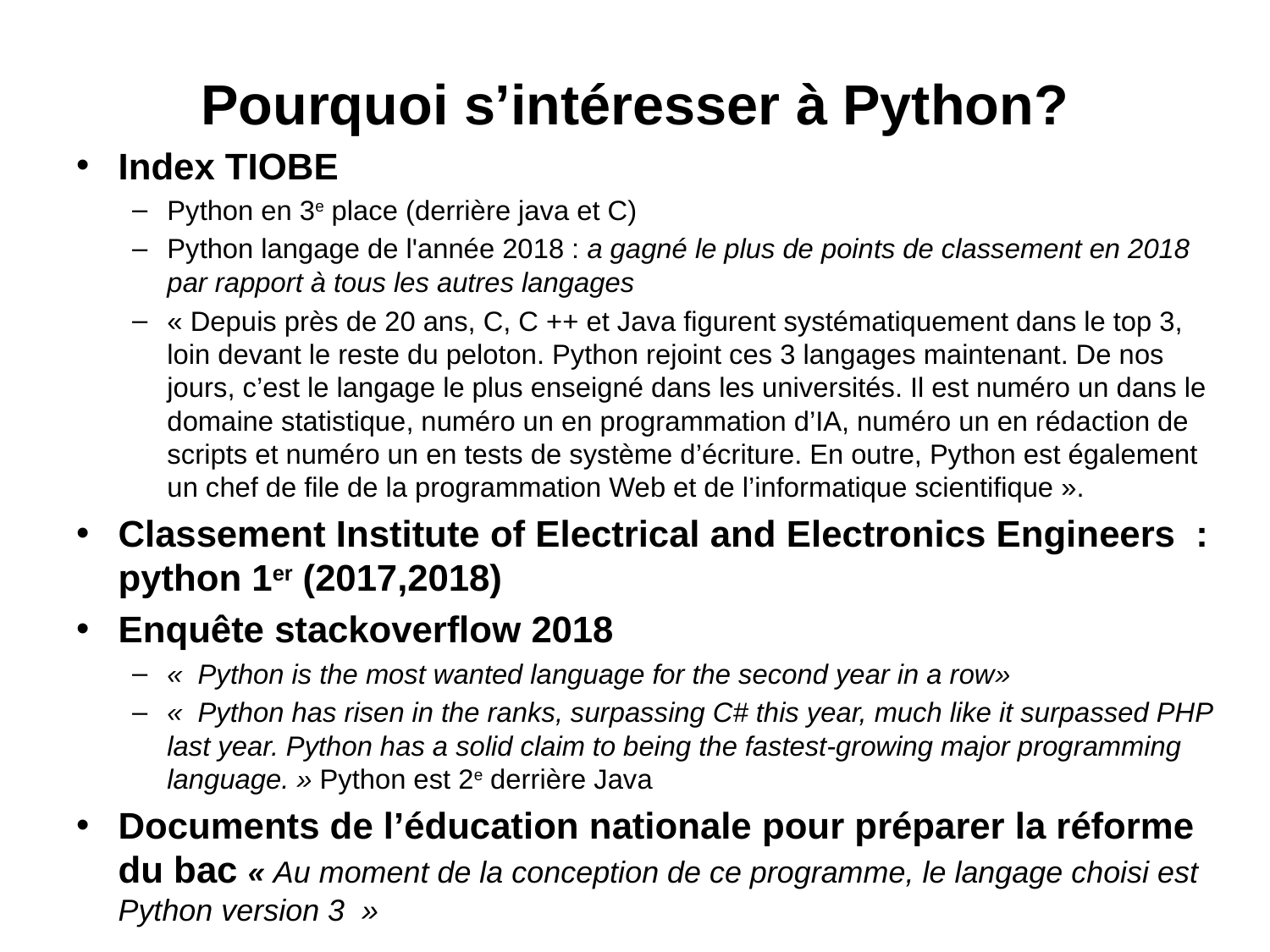

# Pourquoi s’intéresser à Python?
Index TIOBE
Python en 3e place (derrière java et C)
Python langage de l'année 2018 : a gagné le plus de points de classement en 2018 par rapport à tous les autres langages
« Depuis près de 20 ans, C, C ++ et Java figurent systématiquement dans le top 3, loin devant le reste du peloton. Python rejoint ces 3 langages maintenant. De nos jours, c’est le langage le plus enseigné dans les universités. Il est numéro un dans le domaine statistique, numéro un en programmation d’IA, numéro un en rédaction de scripts et numéro un en tests de système d’écriture. En outre, Python est également un chef de file de la programmation Web et de l’informatique scientifique ».
Classement Institute of Electrical and Electronics Engineers  : python 1er (2017,2018)
Enquête stackoverflow 2018
«  Python is the most wanted language for the second year in a row»
«  Python has risen in the ranks, surpassing C# this year, much like it surpassed PHP last year. Python has a solid claim to being the fastest-growing major programming language. » Python est 2e derrière Java
Documents de l’éducation nationale pour préparer la réforme du bac « Au moment de la conception de ce programme, le langage choisi est Python version 3  »